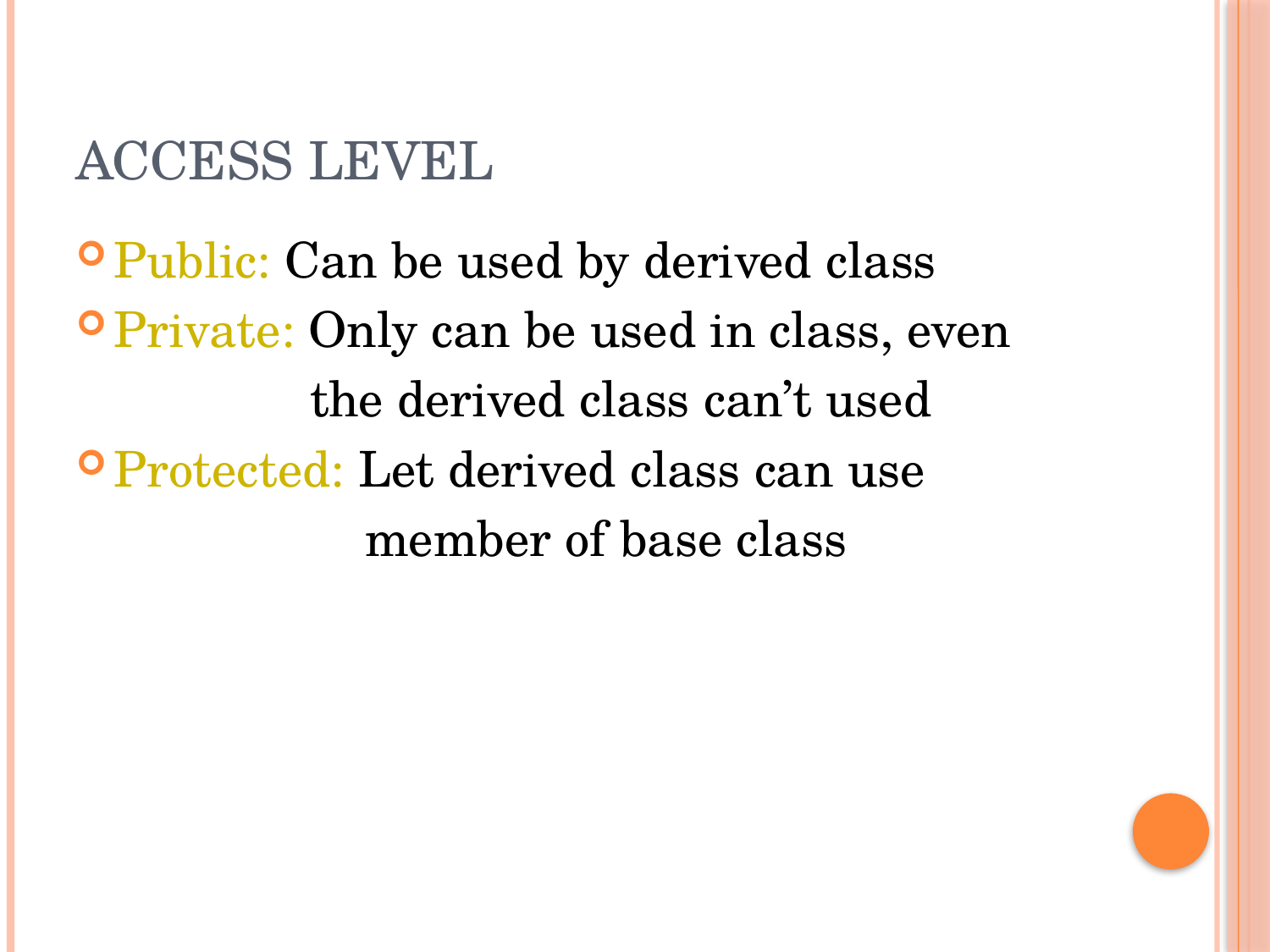

# Access Level
Public: Can be used by derived class
Private: Only can be used in class, even
                 the derived class can’t used
Protected: Let derived class can use
                     member of base class